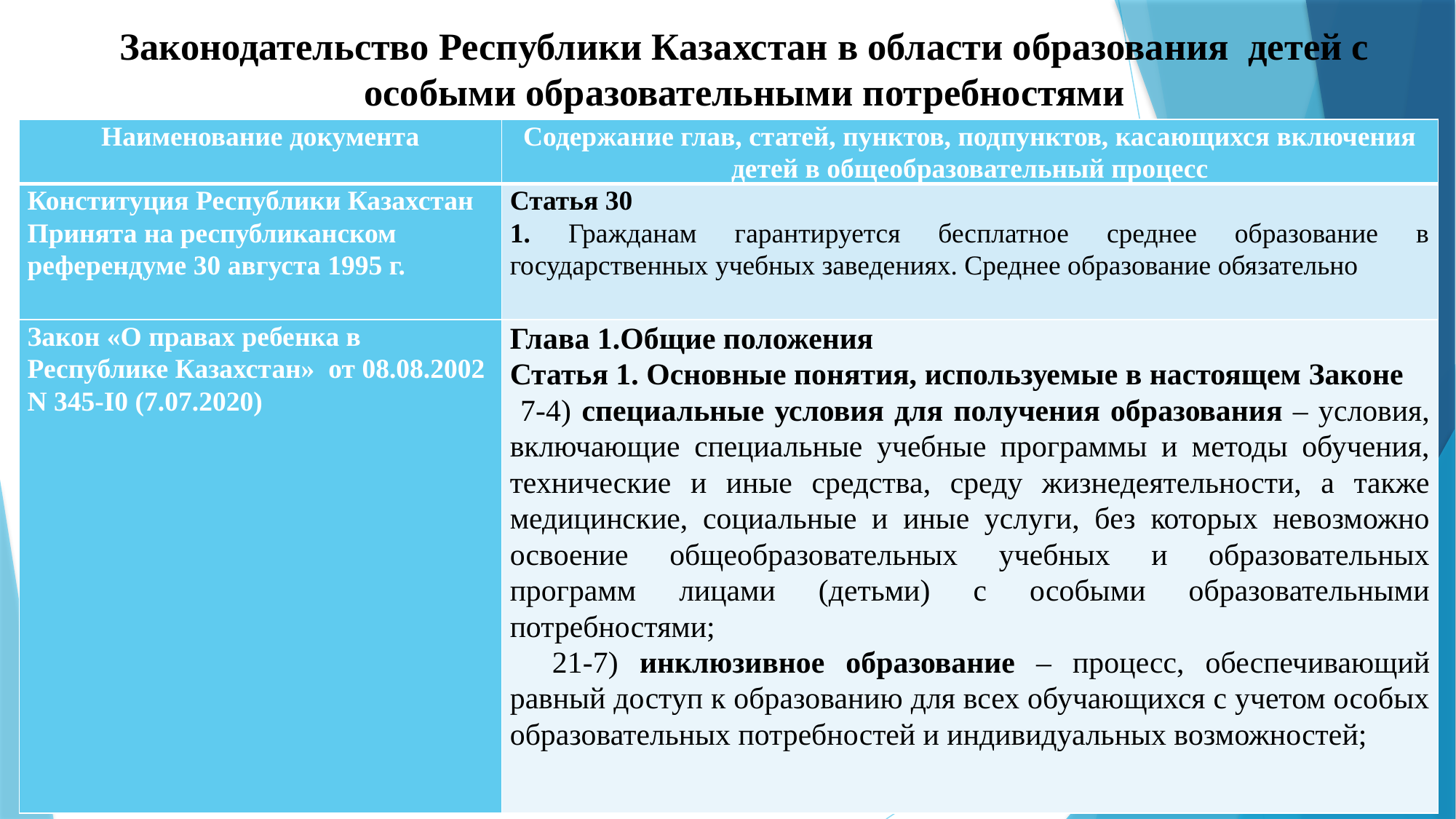

# Законодательство Республики Казахстан в области образования  детей с особыми образовательными потребностями
| Наименование документа | Содержание глав, статей, пунктов, подпунктов, касающихся включения детей в общеобразовательный процесс |
| --- | --- |
| Конституция Республики Казахстан Принята на республиканском референдуме 30 августа 1995 г. | Статья 30 1. Гражданам гарантируется бесплатное среднее образование в государственных учебных заведениях. Среднее образование обязательно |
| Закон «О правах ребенка в Республике Казахстан» от 08.08.2002 N 345-I0 (7.07.2020) | Глава 1.Общие положения Статья 1. Основные понятия, используемые в настоящем Законе 7-4) специальные условия для получения образования – условия, включающие специальные учебные программы и методы обучения, технические и иные средства, среду жизнедеятельности, а также медицинские, социальные и иные услуги, без которых невозможно освоение общеобразовательных учебных и образовательных программ лицами (детьми) с особыми образовательными потребностями; 21-7) инклюзивное образование – процесс, обеспечивающий равный доступ к образованию для всех обучающихся с учетом особых образовательных потребностей и индивидуальных возможностей; |